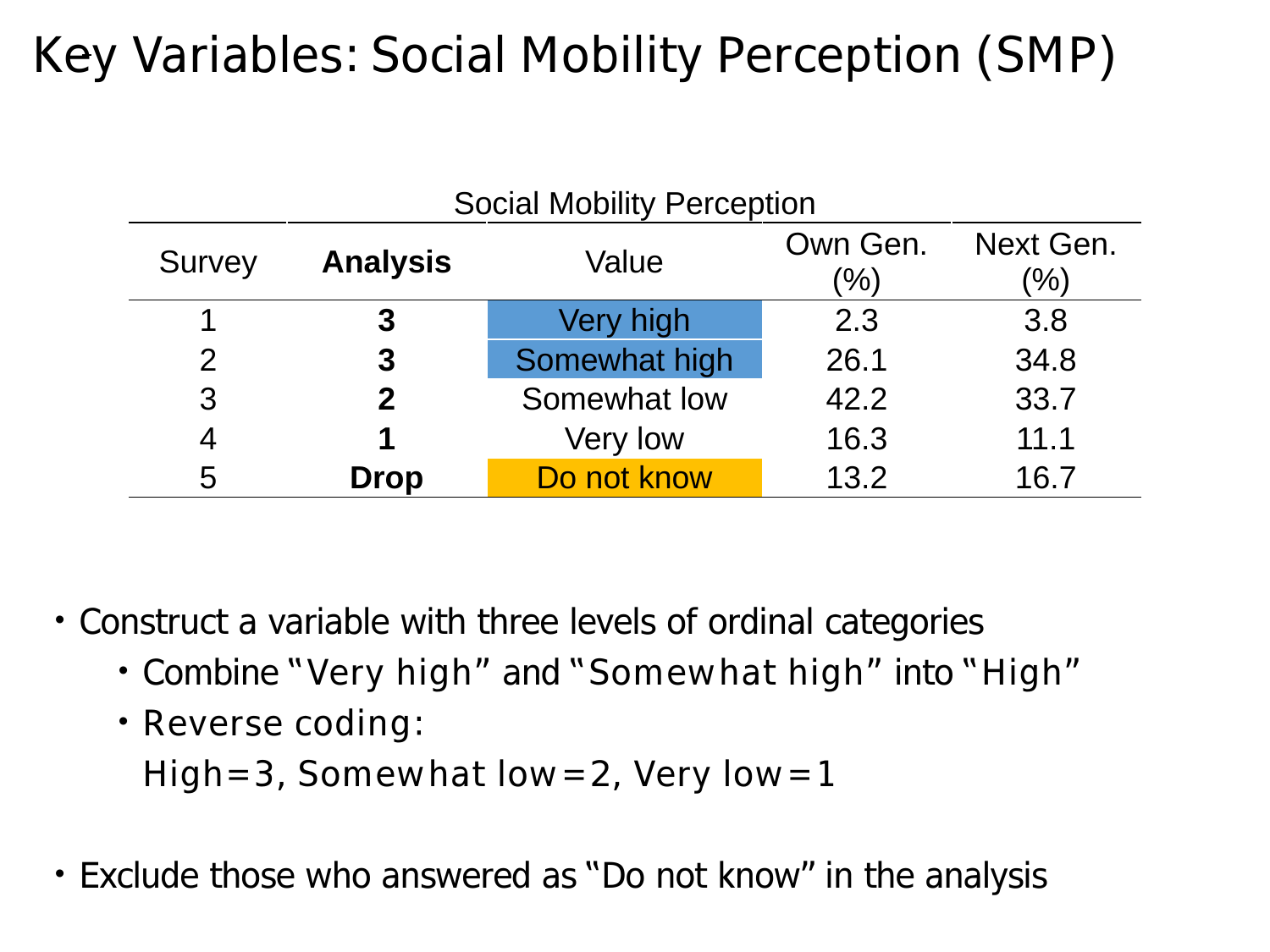

Key Variables: Social Mobility Perception (SMP)
DATA

| Social Mobility Perception |  |  |  |  |
| --- | --- | --- | --- | --- |
| Survey | Analysis | Value | Own Gen. (%) | Next Gen. (%) |
| 1 | 3 | Very high | 2.3 | 3.8 |
| 2 | 3 | Somewhat high | 26.1 | 34.8 |
| 3 | 2 | Somewhat low | 42.2 | 33.7 |
| 4 | 1 | Very low | 16.3 | 11.1 |
| 5 | Drop | Do not know | 13.2 | 16.7 |
Construct a variable with three levels of ordinal categories
Combine “Very high” and “Somewhat high” into “High”
Reverse coding:
High=3, Somewhat low=2, Very low=1

Exclude those who answered as “Do not know” in the analysis